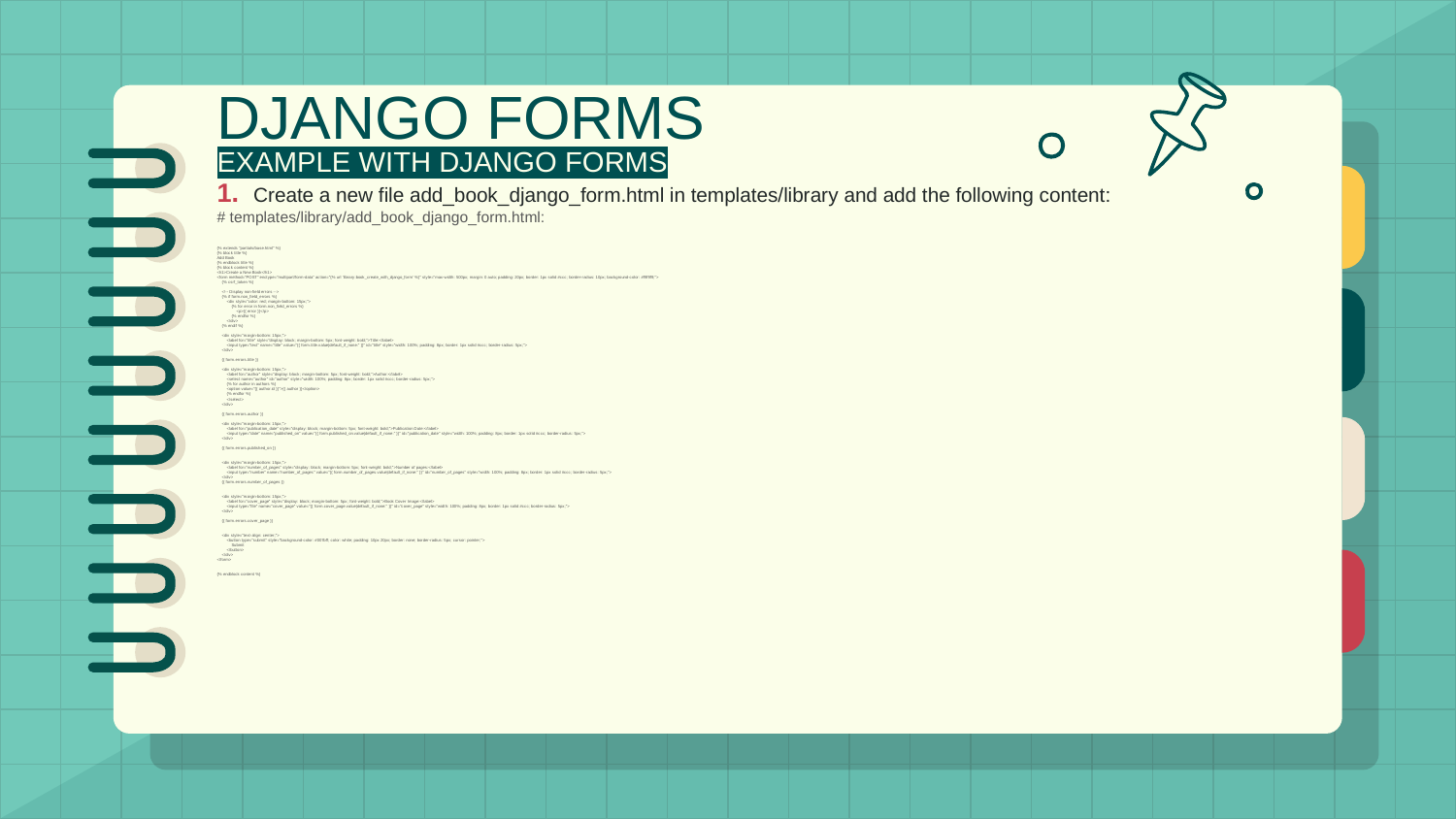

# DJANGO FORMS

EXAMPLE WITH DJANGO FORMS

1.  Create a new file add_book_django_form.html in templates/library and add the following content:
# templates/library/add_book_django_form.html:
{% extends "partials/base.html" %}
{% block title %}
Add Book
{% endblock title %}
{% block content %}
<h1>Create a New Book</h1>
<form method="POST" enctype="multipart/form-data" action="{% url 'library:book_create_with_django_form' %}" style="max-width: 500px; margin: 0 auto; padding: 20px; border: 1px solid #ccc; border-radius: 10px; background-color: #f9f9f9;">
    {% csrf_token %}

    <!-- Display non-field errors -->
    {% if form.non_field_errors %}
        <div style="color: red; margin-bottom: 15px;">
            {% for error in form.non_field_errors %}
                <p>{{ error }}</p>
            {% endfor %}
        </div>
    {% endif %}

    <div style="margin-bottom: 15px;">
        <label for="title" style="display: block; margin-bottom: 5px; font-weight: bold;">Title:</label>
        <input type="text" name="title" value="{{ form.title.value|default_if_none:'' }}" id="title" style="width: 100%; padding: 8px; border: 1px solid #ccc; border-radius: 5px;">
    </div>

    {{ form.errors.title }}

    <div style="margin-bottom: 15px;">
        <label for="author" style="display: block; margin-bottom: 5px; font-weight: bold;">Author:</label>
        <select name="author" id="author" style="width: 100%; padding: 8px; border: 1px solid #ccc; border-radius: 5px;">
        {% for author in authors %}
        <option value="{{ author.id }}">{{ author }}</option>
        {% endfor %}
        </select>
    </div>

    {{ form.errors.author }}

    <div style="margin-bottom: 15px;">
        <label for="publication_date" style="display: block; margin-bottom: 5px; font-weight: bold;">Publication Date:</label>
        <input type="date" name="published_on" value="{{ form.published_on.value|default_if_none:'' }}" id="publication_date" style="width: 100%; padding: 8px; border: 1px solid #ccc; border-radius: 5px;">
    </div>

    {{ form.errors.published_on }}

    <div style="margin-bottom: 15px;">
        <label for="number_of_pages" style="display: block; margin-bottom: 5px; font-weight: bold;">Number of pages:</label>
        <input type="number" name="number_of_pages" value="{{ form.number_of_pages.value|default_if_none:'' }}" id="number_of_pages" style="width: 100%; padding: 8px; border: 1px solid #ccc; border-radius: 5px;">
    </div>
    {{ form.errors.number_of_pages }}

    <div style="margin-bottom: 15px;">
        <label for="cover_page" style="display: block; margin-bottom: 5px; font-weight: bold;">Book Cover Image:</label>
        <input type="file" name="cover_page" value="{{ form.cover_page.value|default_if_none:'' }}" id="cover_page" style="width: 100%; padding: 8px; border: 1px solid #ccc; border-radius: 5px;">
    </div>

    {{ form.errors.cover_page }}

    <div style="text-align: center;">
        <button type="submit" style="background-color: #007bff; color: white; padding: 10px 20px; border: none; border-radius: 5px; cursor: pointer;">
            Submit
        </button>
    </div>
</form>

{% endblock content %}